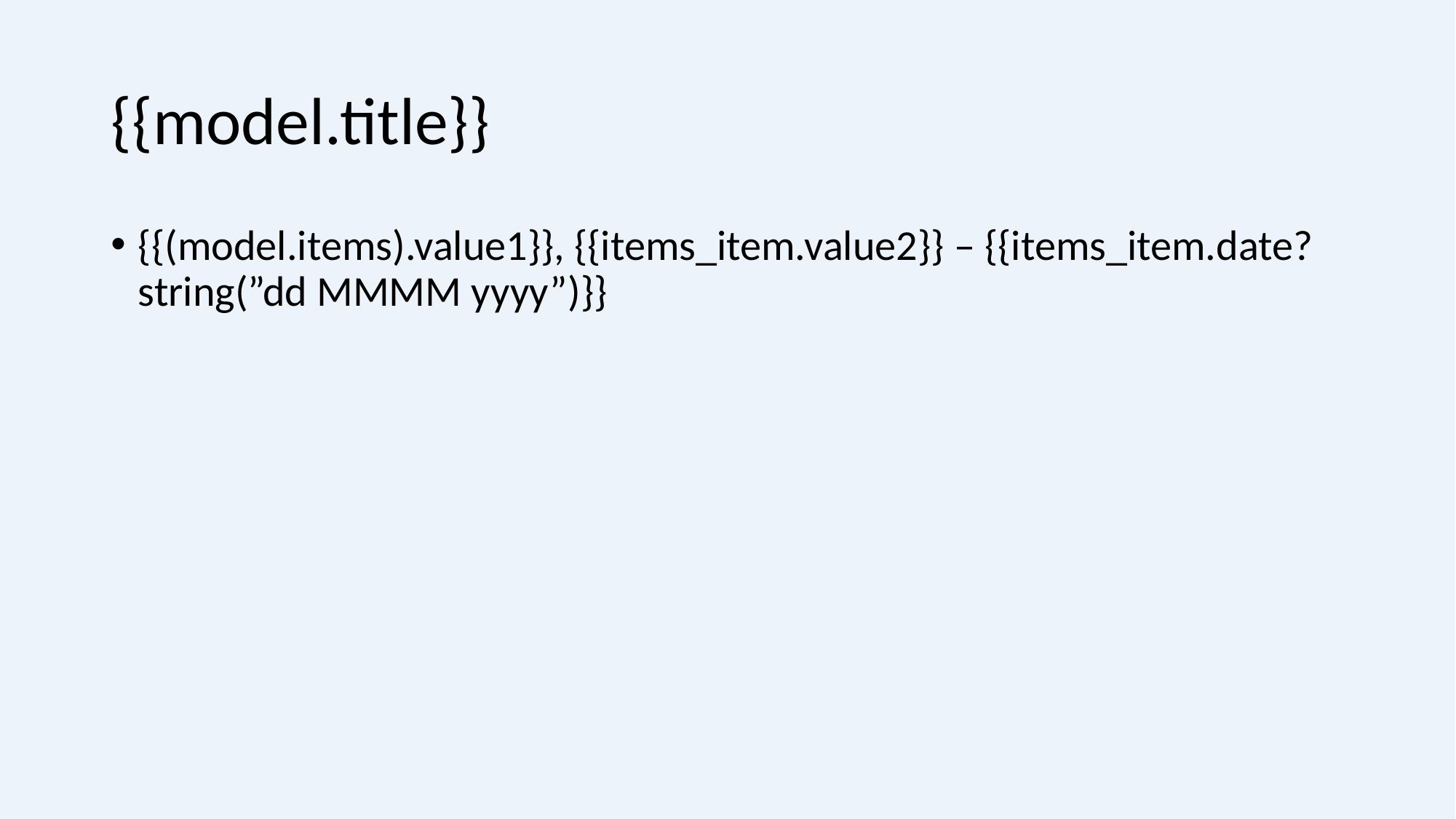

# {{model.title}}
{{(model.items).value1}}, {{items_item.value2}} – {{items_item.date?string(”dd MMMM yyyy”)}}